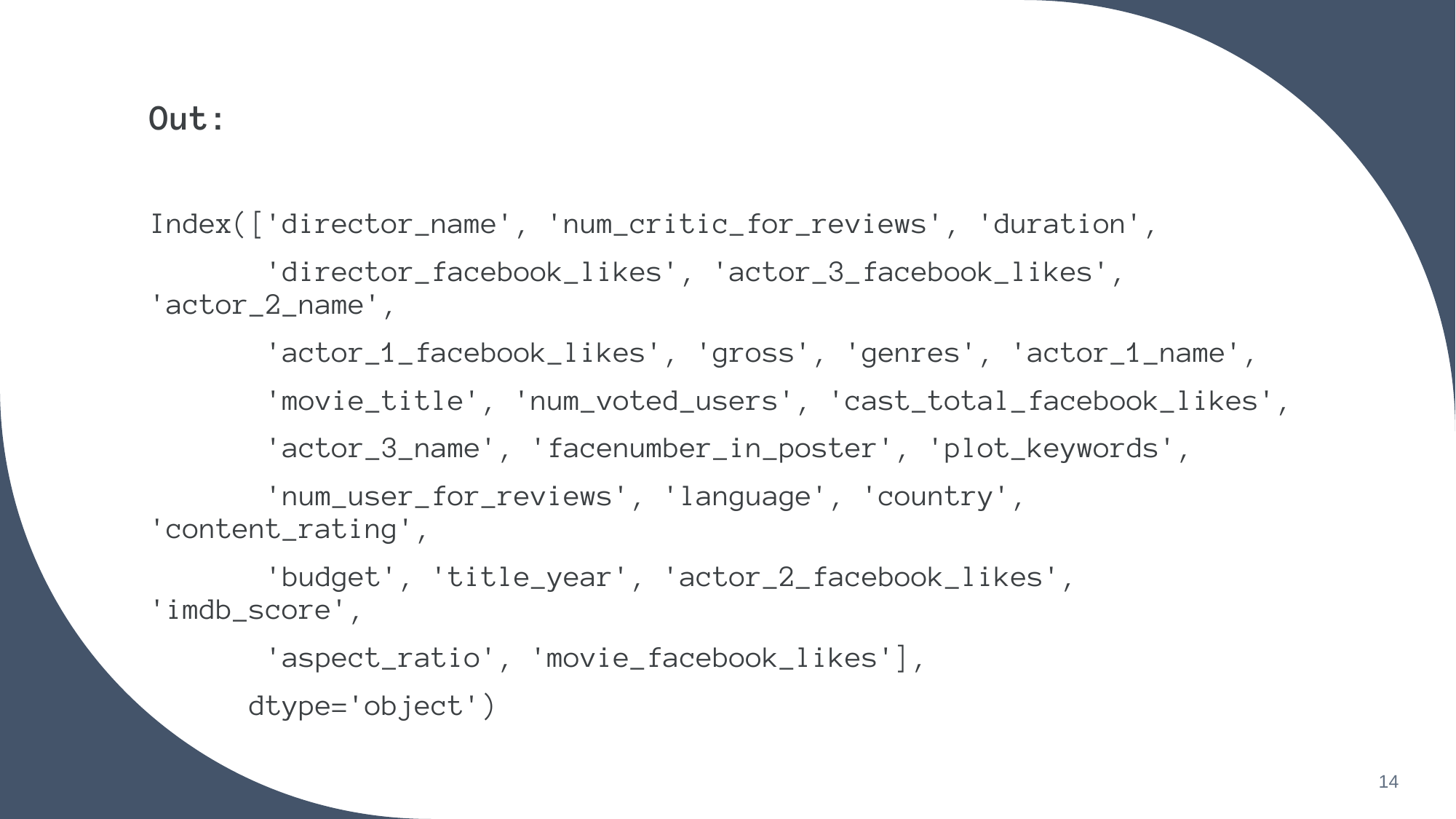

Out:

Index(['director_name', 'num_critic_for_reviews', 'duration',
       'director_facebook_likes', 'actor_3_facebook_likes', 'actor_2_name',
       'actor_1_facebook_likes', 'gross', 'genres', 'actor_1_name',
       'movie_title', 'num_voted_users', 'cast_total_facebook_likes',
       'actor_3_name', 'facenumber_in_poster', 'plot_keywords',
       'num_user_for_reviews', 'language', 'country', 'content_rating',
       'budget', 'title_year', 'actor_2_facebook_likes', 'imdb_score',
       'aspect_ratio', 'movie_facebook_likes'],
      dtype='object')
14